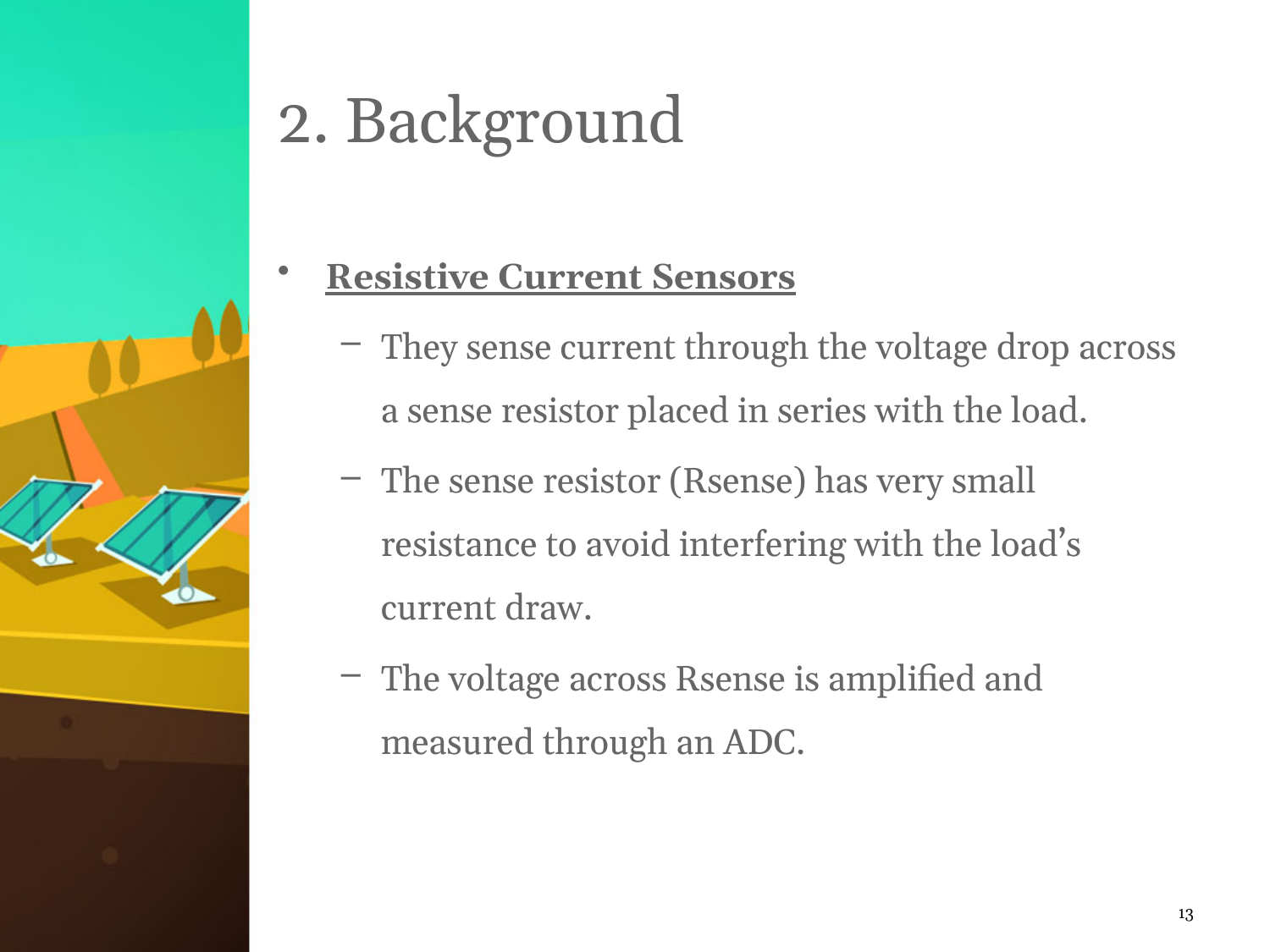

# 2. Background
Resistive Current Sensors
They sense current through the voltage drop across a sense resistor placed in series with the load.
The sense resistor (Rsense) has very small resistance to avoid interfering with the load’s current draw.
The voltage across Rsense is amplified and measured through an ADC.
13